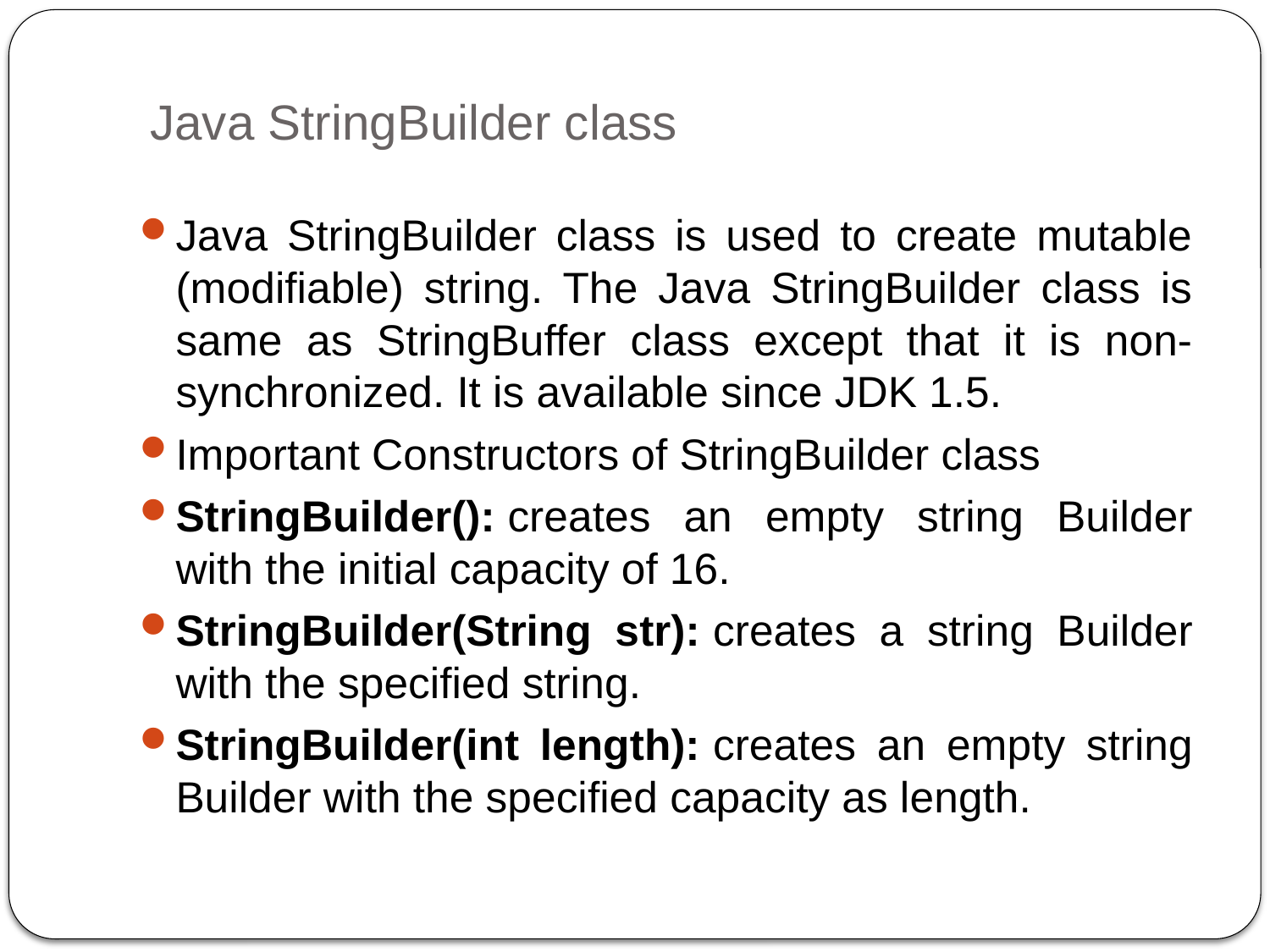

# Java StringBuilder class
Java StringBuilder class is used to create mutable (modifiable) string. The Java StringBuilder class is same as StringBuffer class except that it is non-synchronized. It is available since JDK 1.5.
Important Constructors of StringBuilder class
StringBuilder(): creates an empty string Builder with the initial capacity of 16.
StringBuilder(String str): creates a string Builder with the specified string.
StringBuilder(int length): creates an empty string Builder with the specified capacity as length.